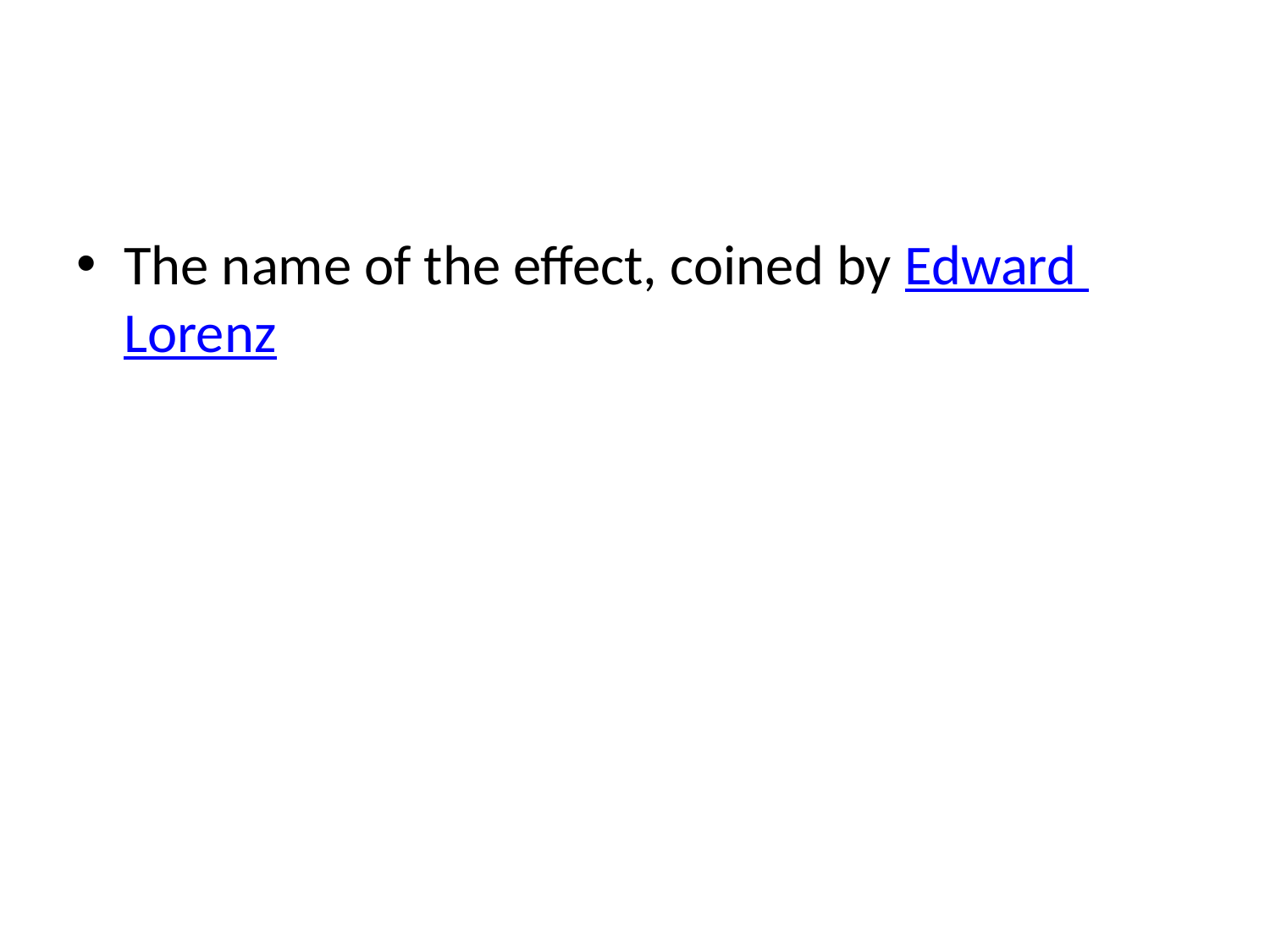

#
The name of the effect, coined by Edward Lorenz